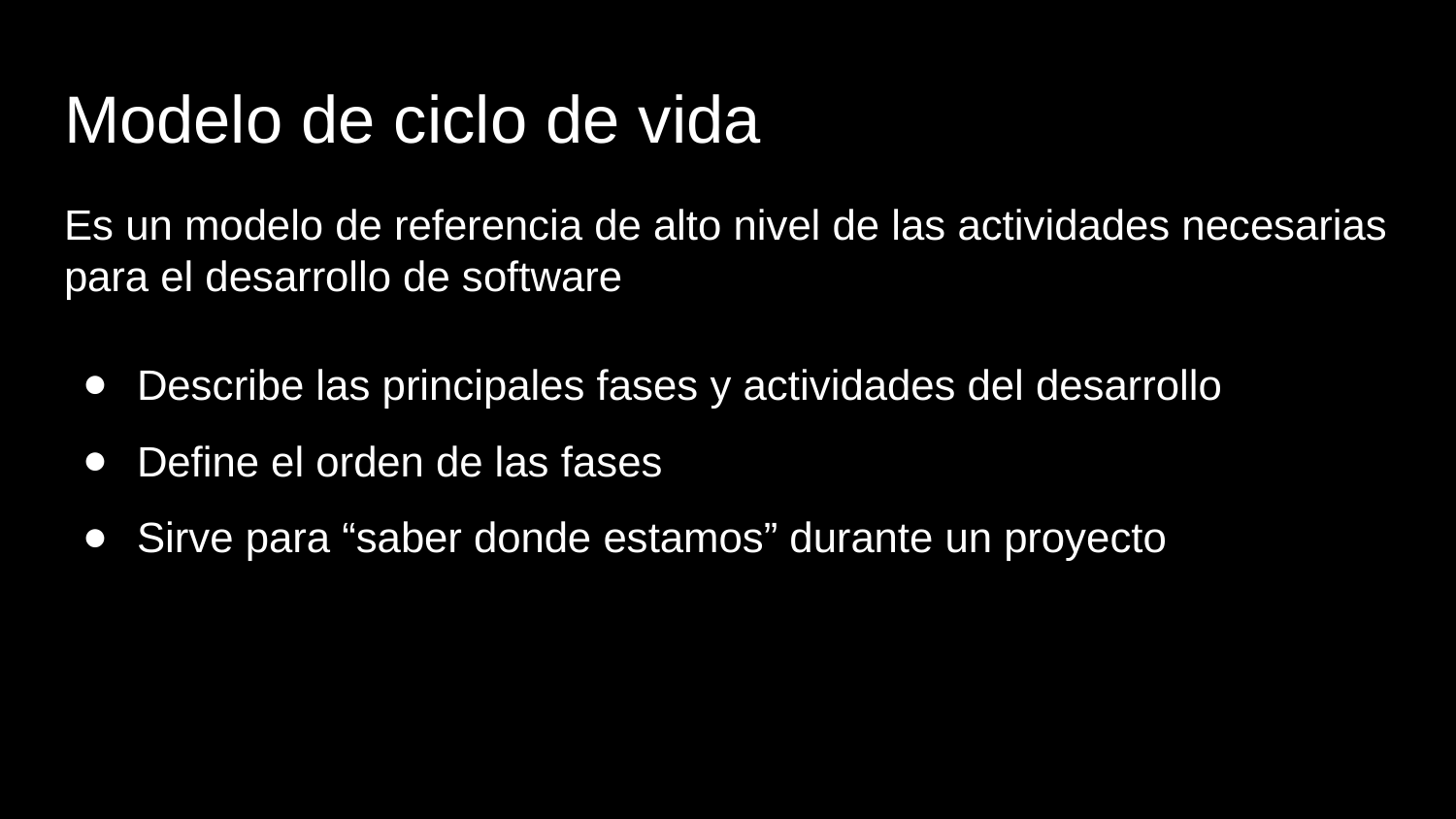

# Modelo de ciclo de vida
Es un modelo de referencia de alto nivel de las actividades necesarias para el desarrollo de software
Describe las principales fases y actividades del desarrollo
Define el orden de las fases
Sirve para “saber donde estamos” durante un proyecto